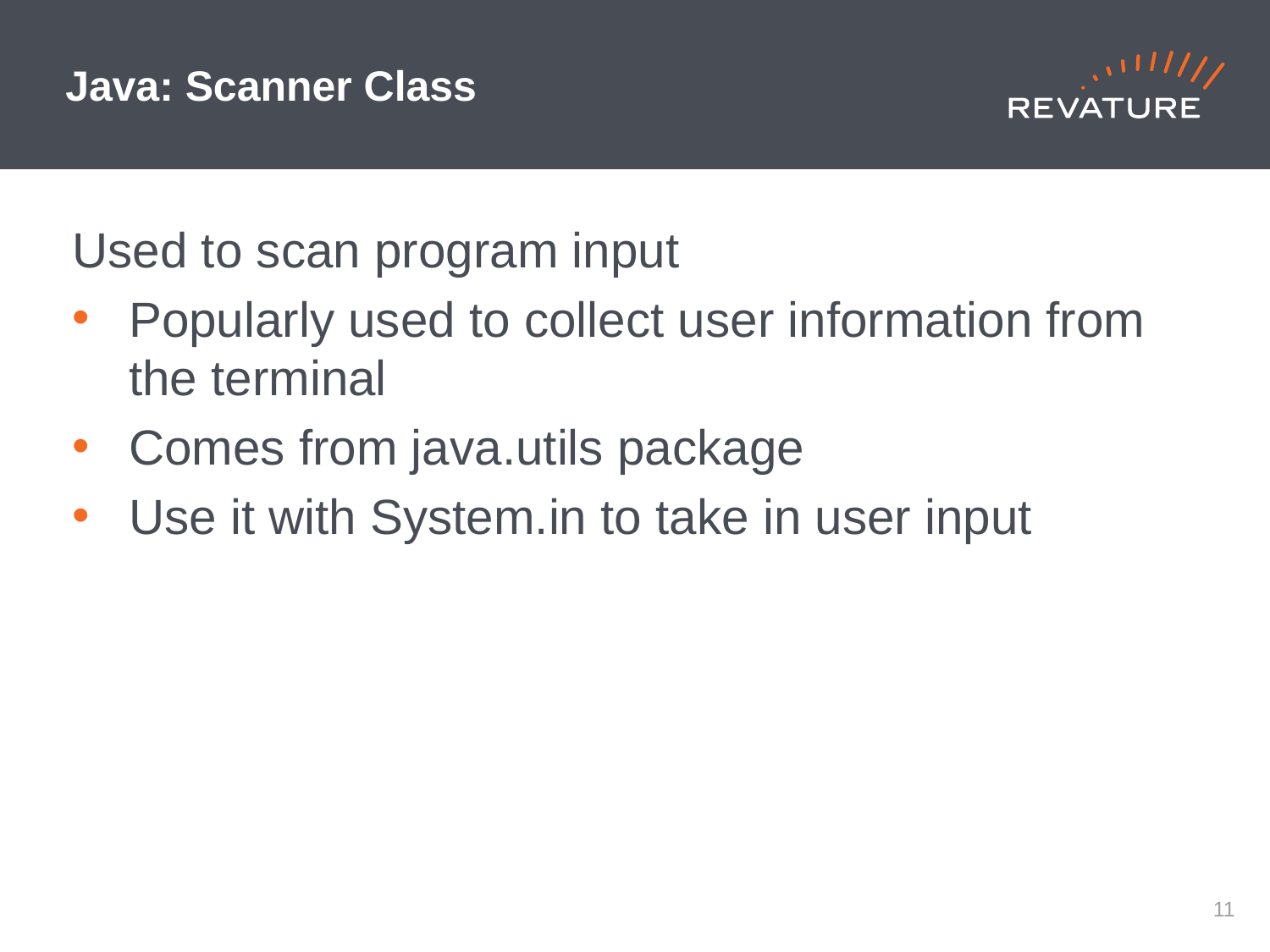

# Java: Scanner Class
Used to scan program input
Popularly used to collect user information from the terminal
Comes from java.utils package
Use it with System.in to take in user input
11